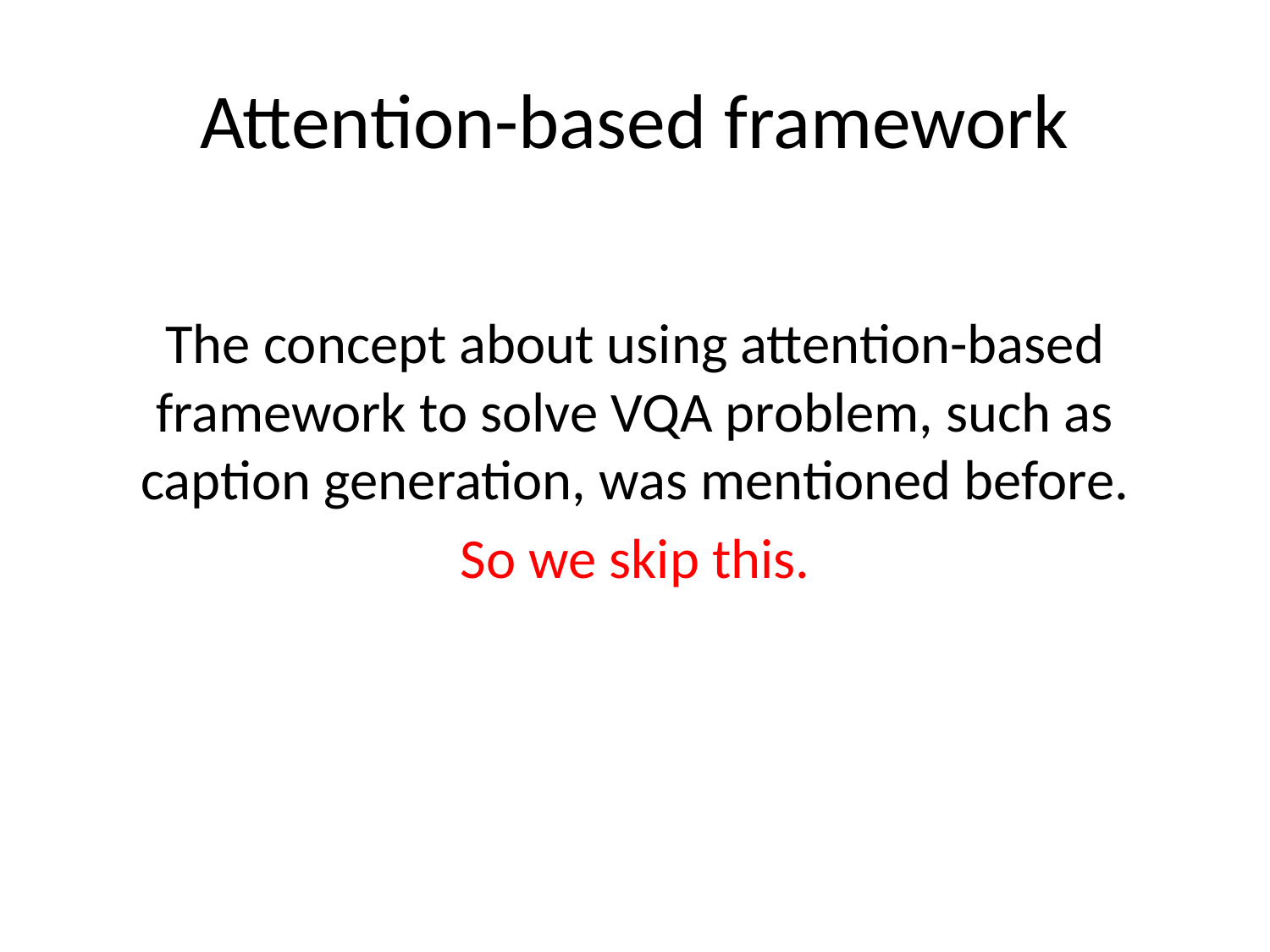

# Attention-based framework

The concept about using attention-based framework to solve VQA problem, such as caption generation, was mentioned before.
So we skip this.